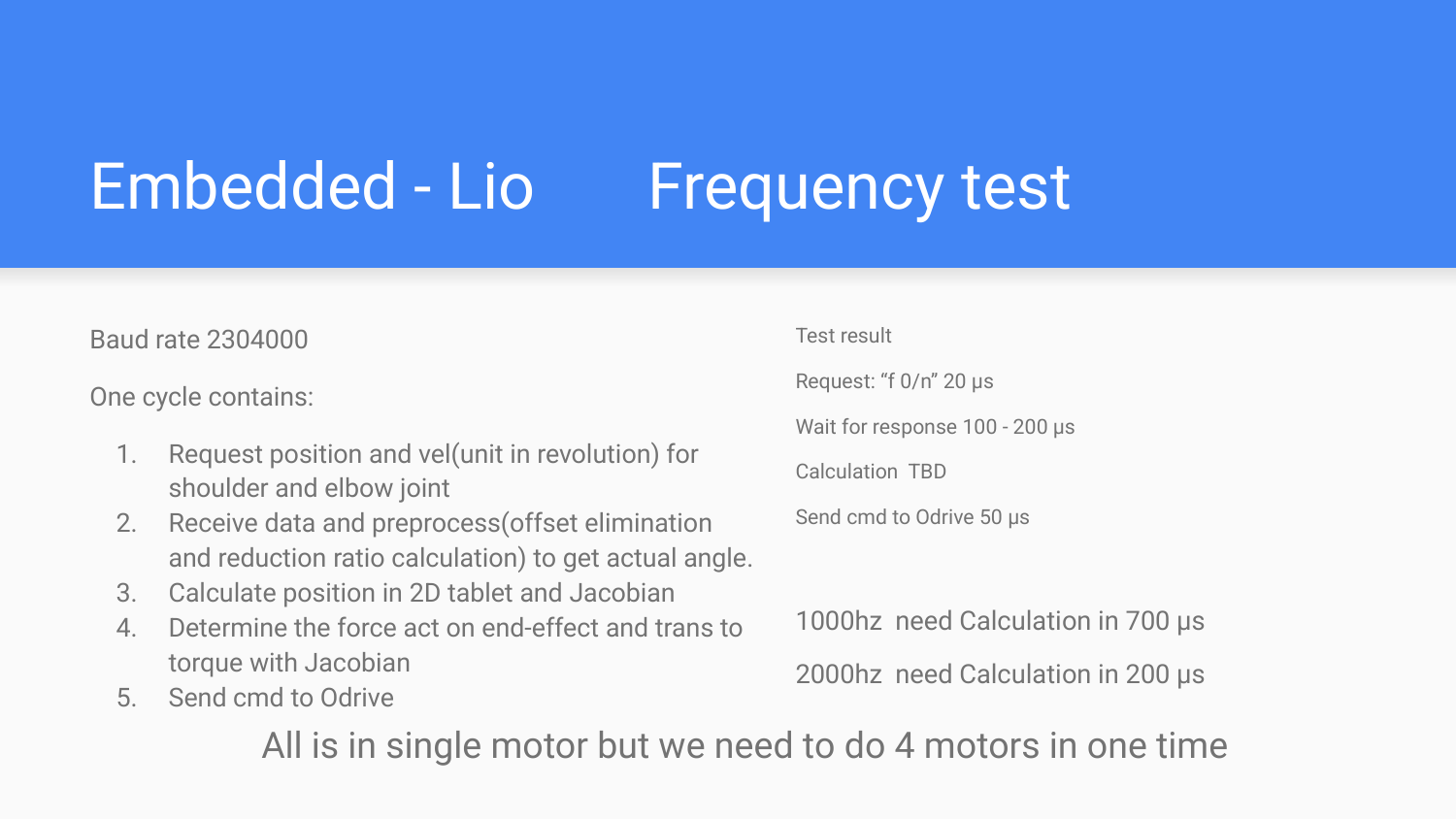

# Embedded - Lio       Frequency test
Baud rate 2304000
One cycle contains:
Request position and vel(unit in revolution) for shoulder and elbow joint
Receive data and preprocess(offset elimination and reduction ratio calculation) to get actual angle.
Calculate position in 2D tablet and Jacobian
Determine the force act on end-effect and trans to torque with Jacobian
Send cmd to Odrive

Test result
Request: “f 0/n” 20 μs
Wait for response 100 - 200 μs
Calculation  TBD
Send cmd to Odrive 50 μs

1000hz  need Calculation in 700 μs
2000hz  need Calculation in 200 μs
All is in single motor but we need to do 4 motors in one time